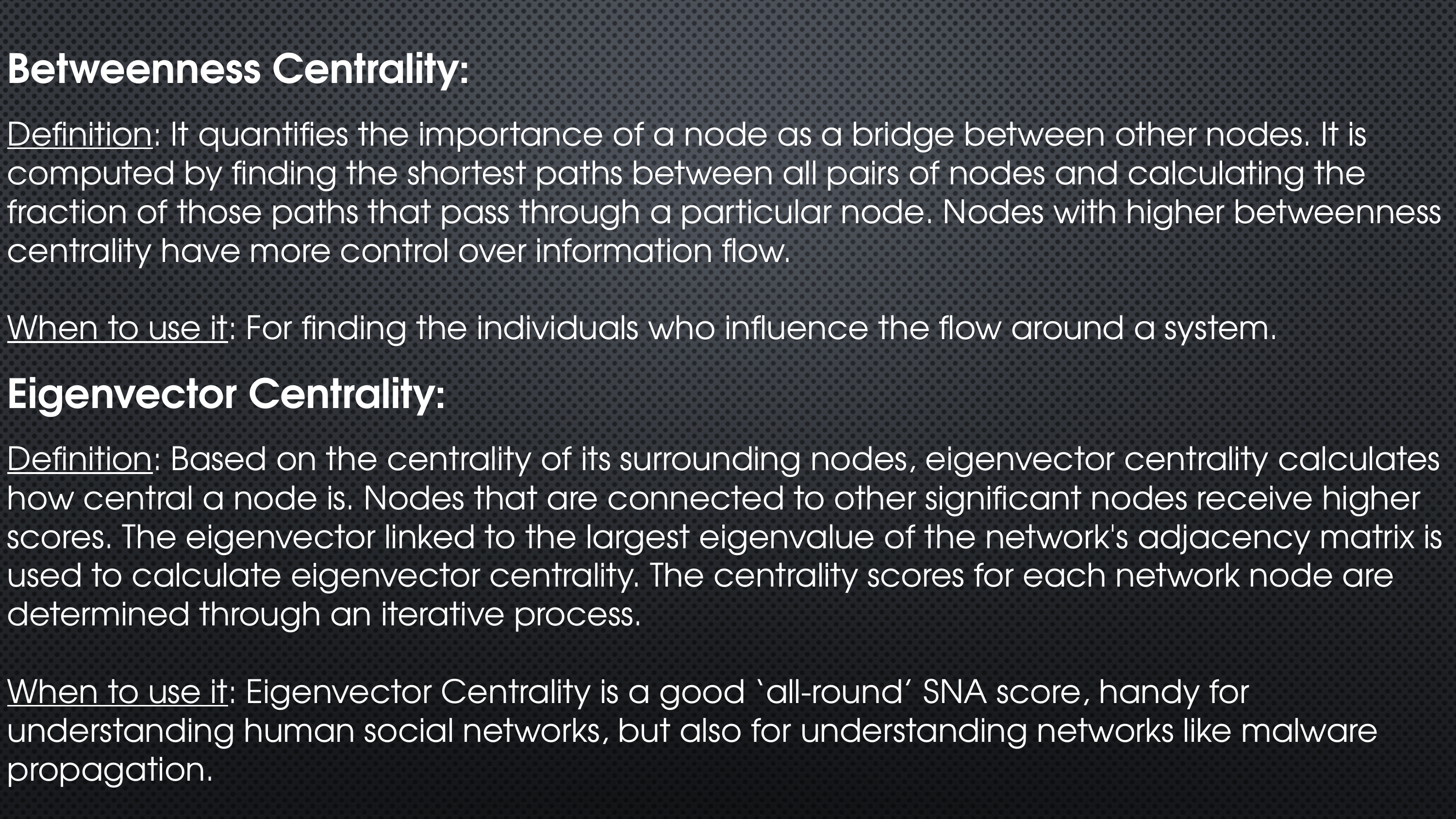

Betweenness Centrality:
Definition: It quantifies the importance of a node as a bridge between other nodes. It is computed by finding the shortest paths between all pairs of nodes and calculating the fraction of those paths that pass through a particular node. Nodes with higher betweenness centrality have more control over information flow.
When to use it: For finding the individuals who influence the flow around a system.
Eigenvector Centrality:
​
Definition: Based on the centrality of its surrounding nodes, eigenvector centrality calculates how central a node is. Nodes that are connected to other significant nodes receive higher scores. The eigenvector linked to the largest eigenvalue of the network's adjacency matrix is used to calculate eigenvector centrality. The centrality scores for each network node are determined through an iterative process.
When to use it: Eigenvector Centrality is a good ‘all-round’ SNA score, handy for understanding human social networks, but also for understanding networks like malware propagation.